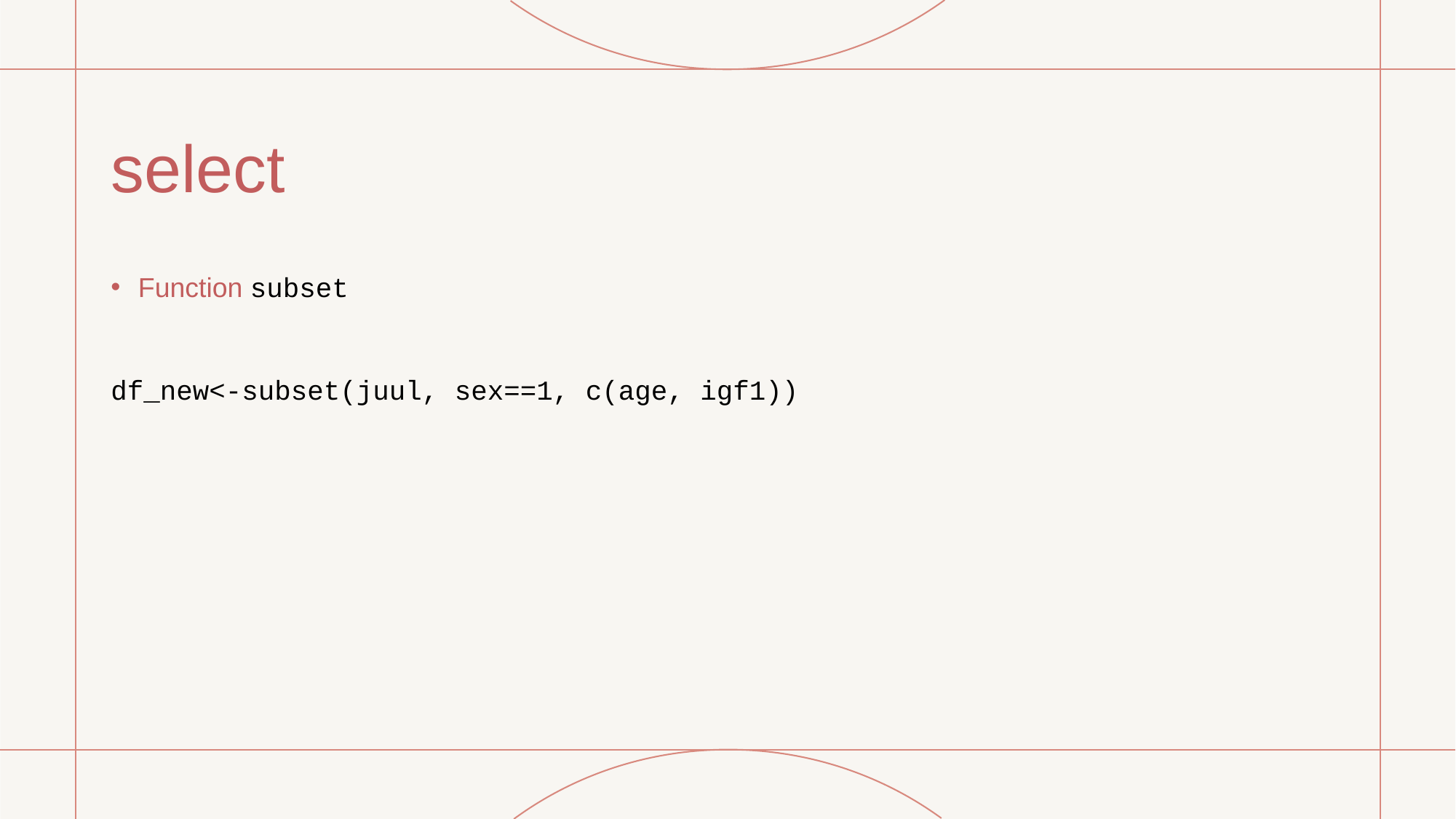

# select
Function subset

df_new<-subset(juul, sex==1, c(age, igf1))